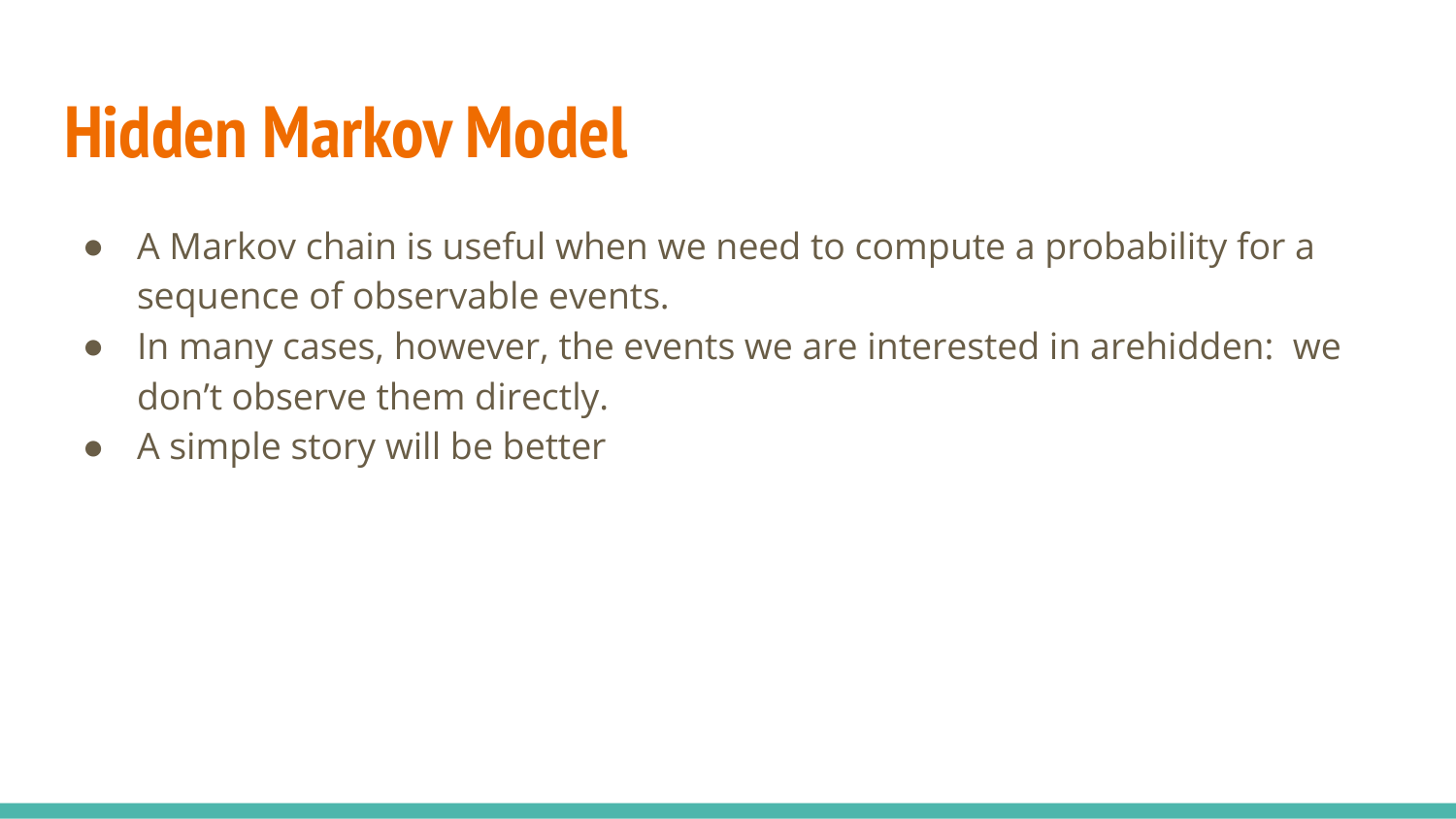

# Hidden Markov Model
A Markov chain is useful when we need to compute a probability for a sequence of observable events.
In many cases, however, the events we are interested in arehidden:  we don’t observe them directly.
A simple story will be better